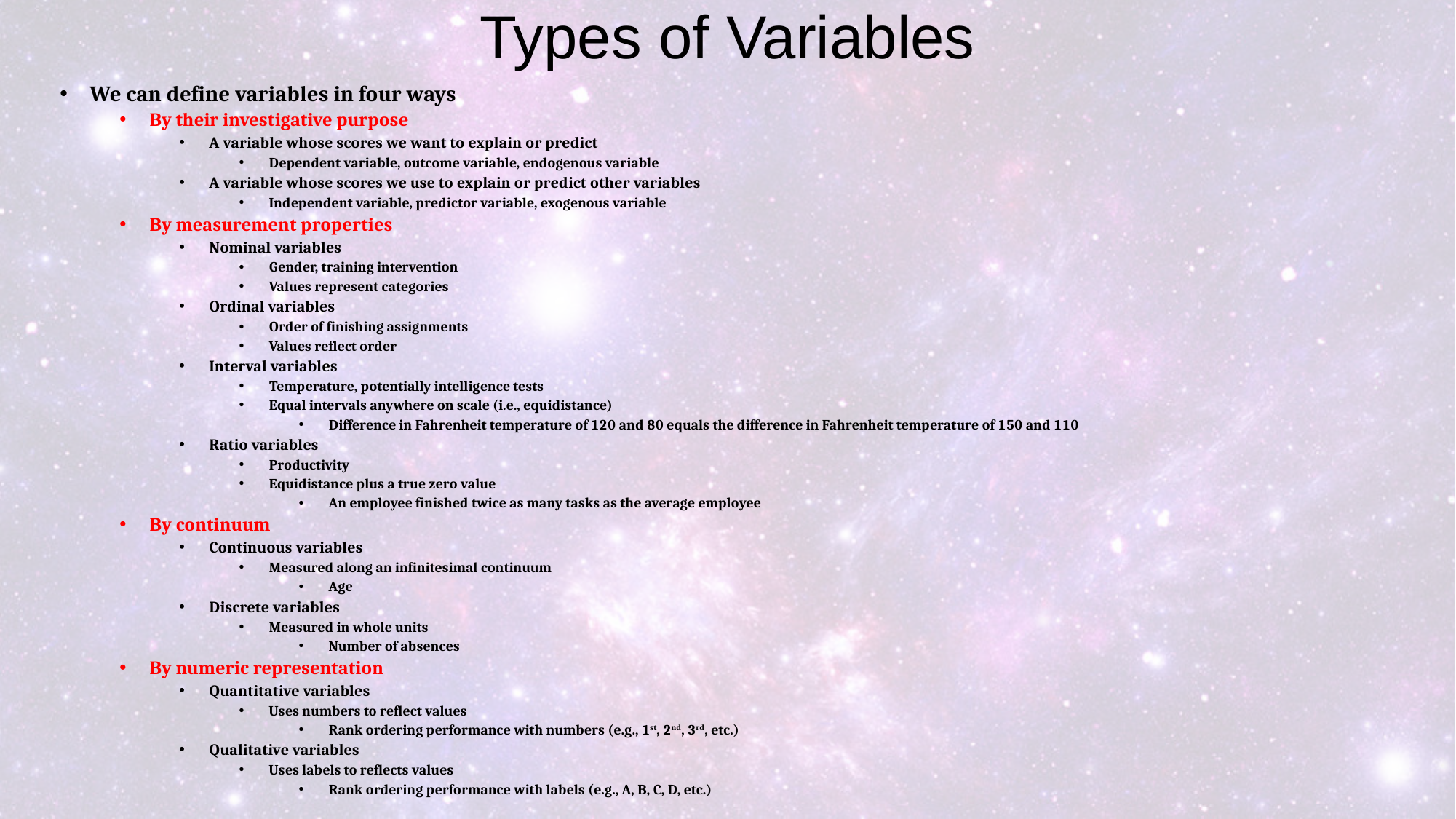

# Types of Variables
We can define variables in four ways
By their investigative purpose
A variable whose scores we want to explain or predict
Dependent variable, outcome variable, endogenous variable
A variable whose scores we use to explain or predict other variables
Independent variable, predictor variable, exogenous variable
By measurement properties
Nominal variables
Gender, training intervention
Values represent categories
Ordinal variables
Order of finishing assignments
Values reflect order
Interval variables
Temperature, potentially intelligence tests
Equal intervals anywhere on scale (i.e., equidistance)
Difference in Fahrenheit temperature of 120 and 80 equals the difference in Fahrenheit temperature of 150 and 110
Ratio variables
Productivity
Equidistance plus a true zero value
An employee finished twice as many tasks as the average employee
By continuum
Continuous variables
Measured along an infinitesimal continuum
Age
Discrete variables
Measured in whole units
Number of absences
By numeric representation
Quantitative variables
Uses numbers to reflect values
Rank ordering performance with numbers (e.g., 1st, 2nd, 3rd, etc.)
Qualitative variables
Uses labels to reflects values
Rank ordering performance with labels (e.g., A, B, C, D, etc.)